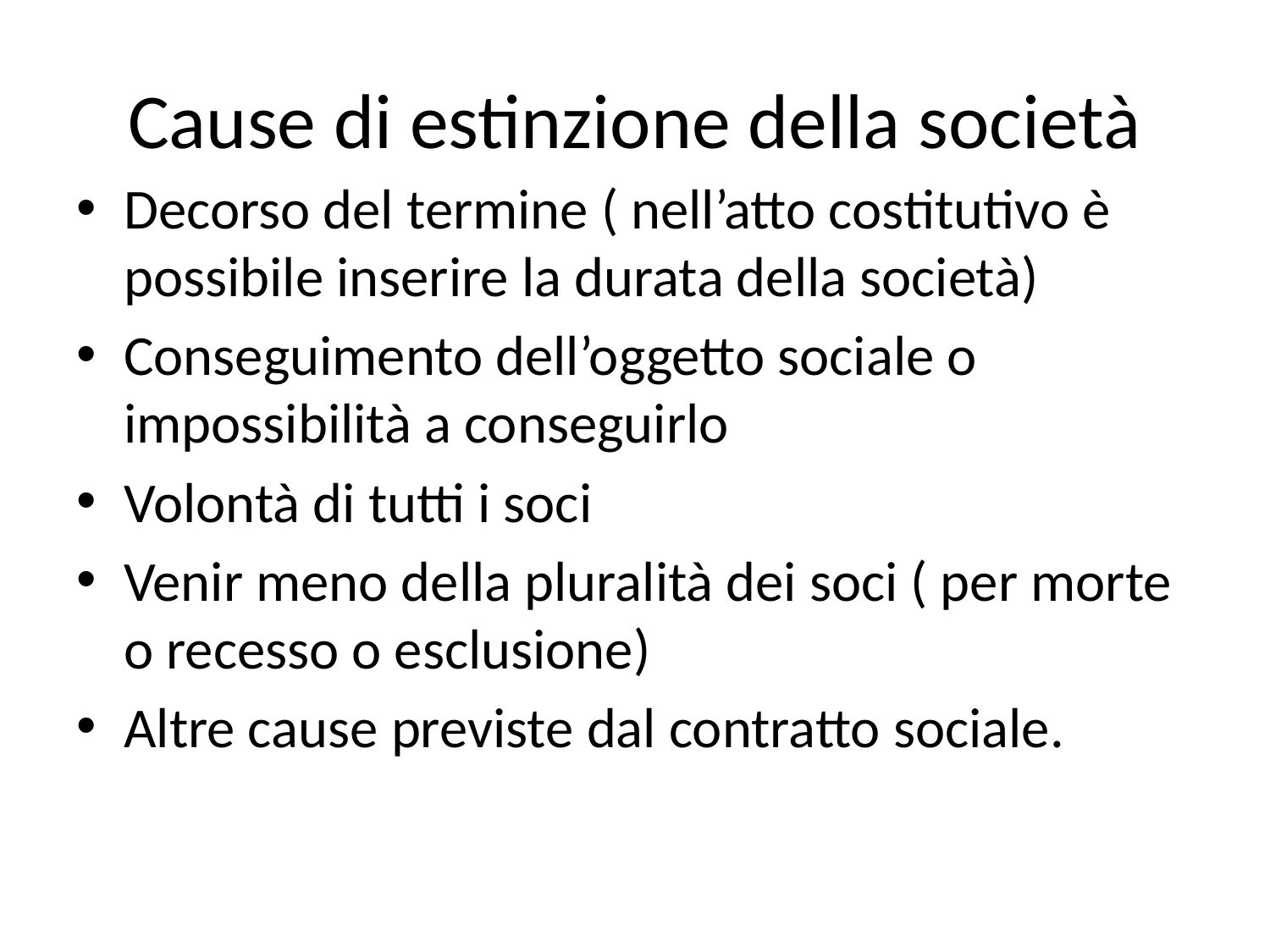

# Cause di estinzione della società
Decorso del termine ( nell’atto costitutivo è possibile inserire la durata della società)
Conseguimento dell’oggetto sociale o impossibilità a conseguirlo
Volontà di tutti i soci
Venir meno della pluralità dei soci ( per morte o recesso o esclusione)
Altre cause previste dal contratto sociale.